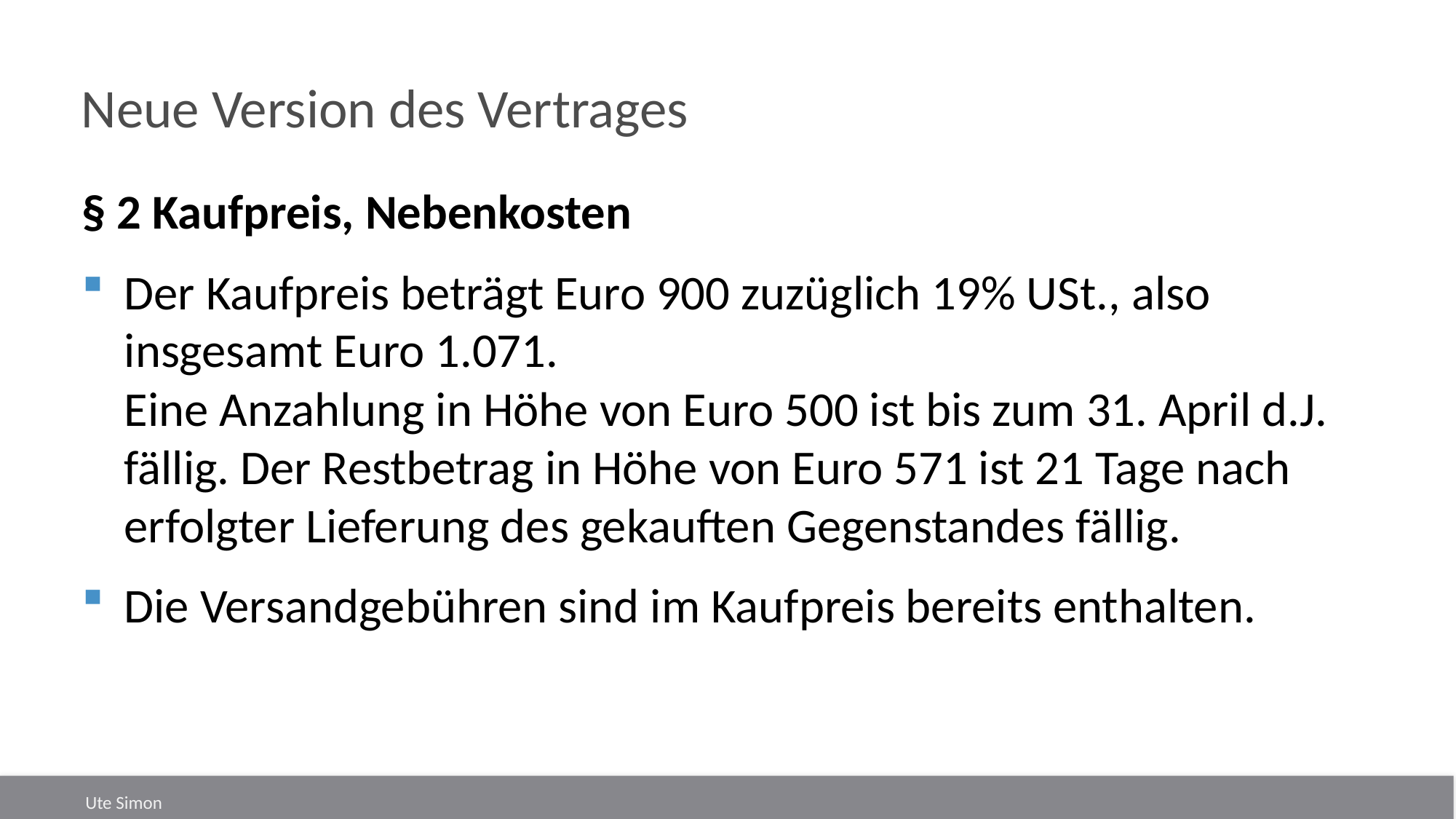

# Neue Version des Vertrages
§ 2 Kaufpreis, Nebenkosten
Der Kaufpreis beträgt Euro 900 zuzüglich 19% USt., also insgesamt Euro 1.071.
Eine Anzahlung in Höhe von Euro 500 ist bis zum 31. April d.J. fällig. Der Restbetrag in Höhe von Euro 571 ist 21 Tage nach erfolgter Lieferung des gekauften Gegenstandes fällig.
Die Versandgebühren sind im Kaufpreis bereits enthalten.
Ute Simon